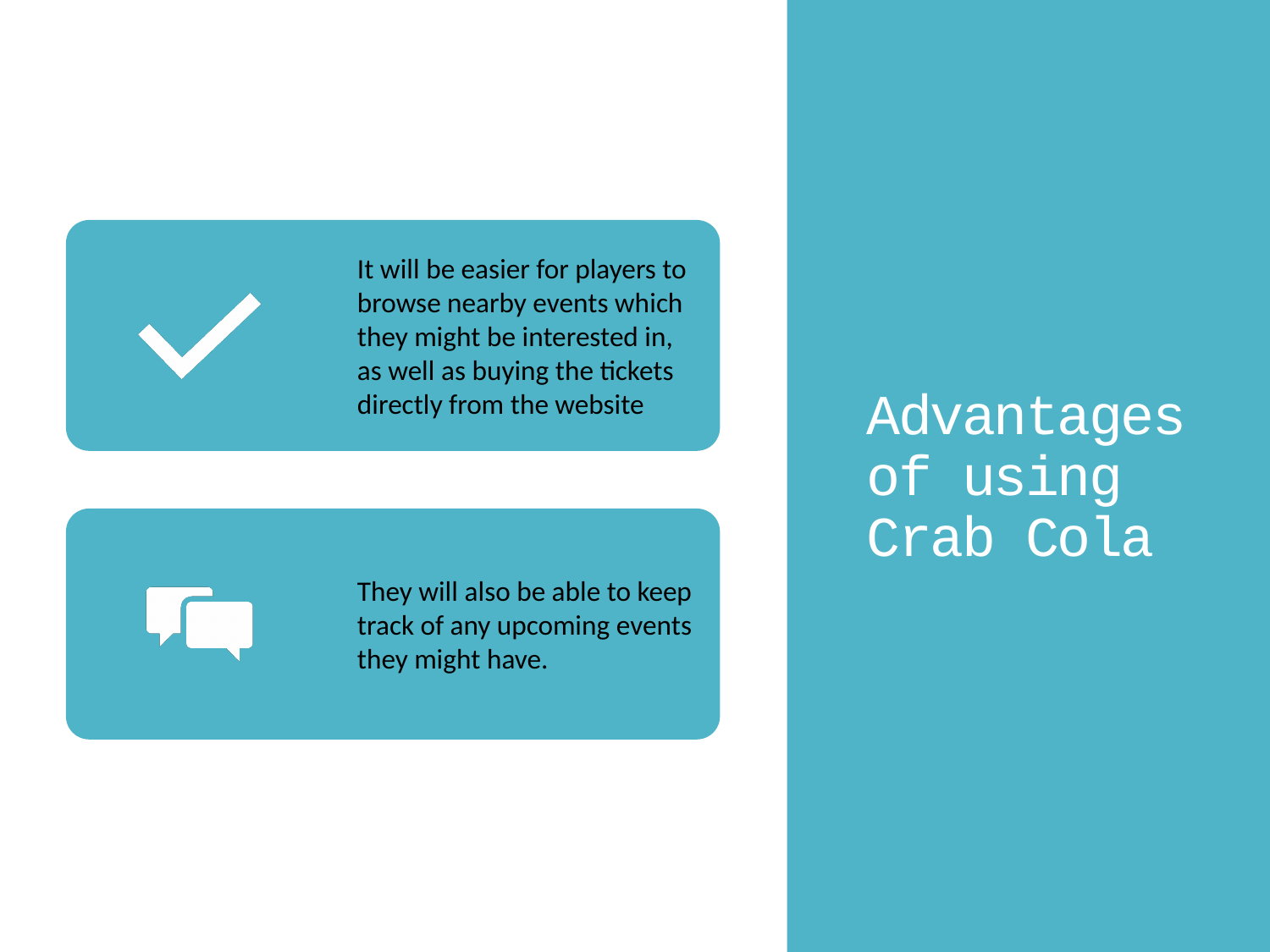

# Advantages of using Crab Cola
It will be easier for players to browse nearby events which they might be interested in, as well as buying the tickets directly from the website
They will also be able to keep track of any upcoming events they might have.